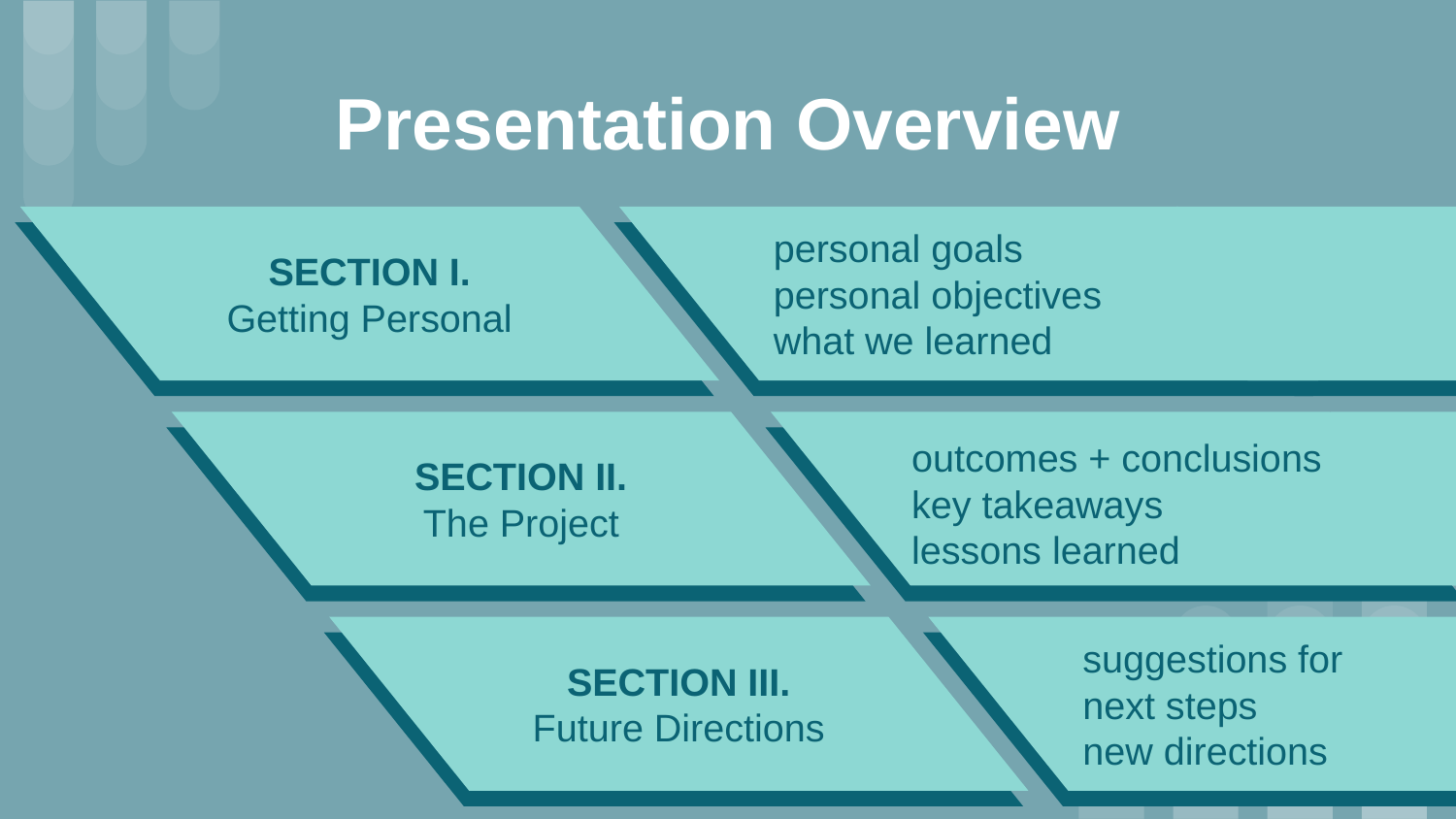

# Presentation Overview

SECTION I.
Getting Personal
personal goals
personal objectives
what we learned

SECTION II.
The Project

outcomes + conclusions
key takeaways
lessons learned

SECTION III.
Future Directions
suggestions for
next steps
new directions